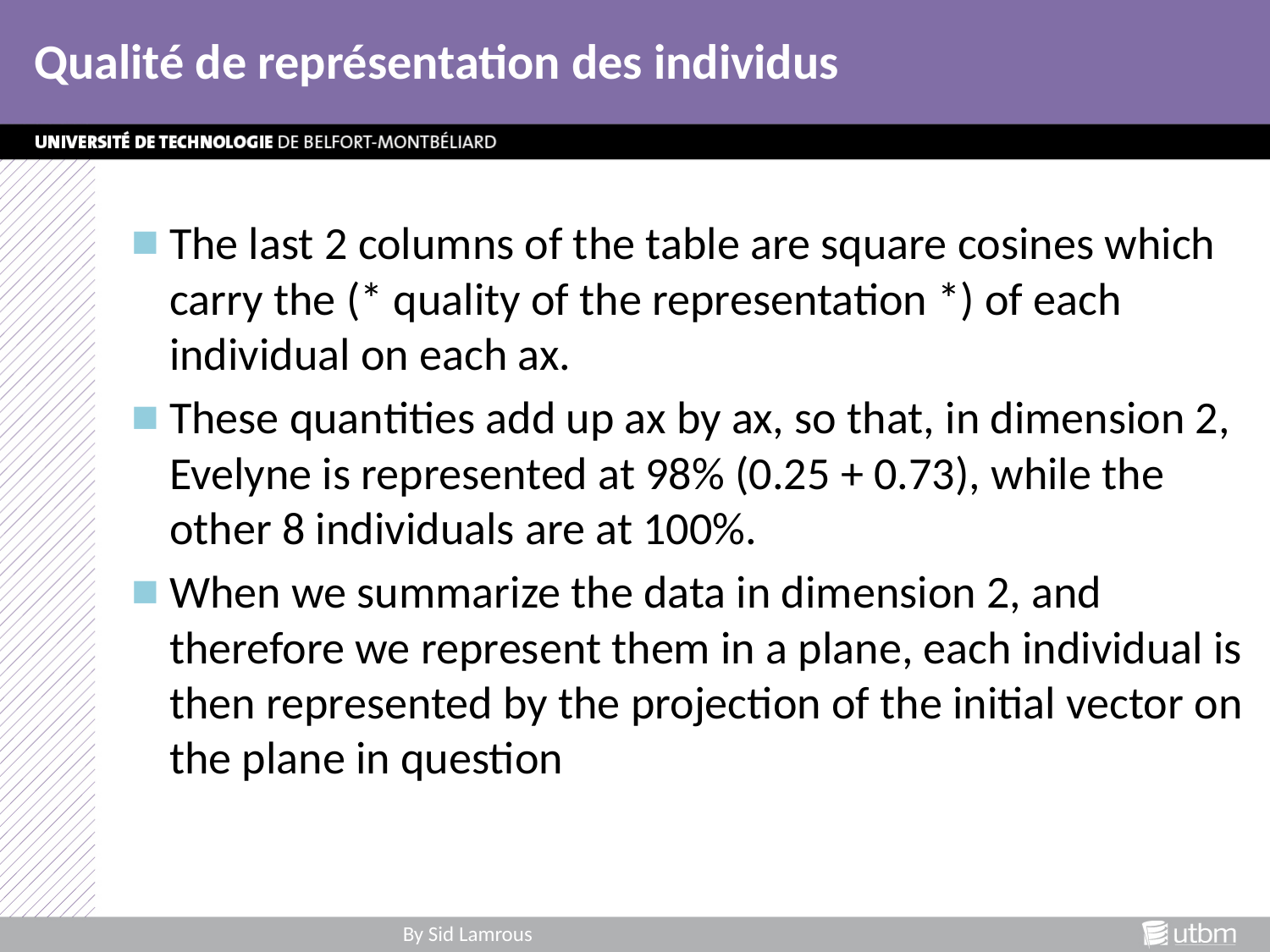

# Qualité de représentation des individus
The last 2 columns of the table are square cosines which carry the (* quality of the representation *) of each individual on each ax.
These quantities add up ax by ax, so that, in dimension 2, Evelyne is represented at 98% (0.25 + 0.73), while the other 8 individuals are at 100%.
When we summarize the data in dimension 2, and therefore we represent them in a plane, each individual is then represented by the projection of the initial vector on the plane in question

By Sid Lamrous